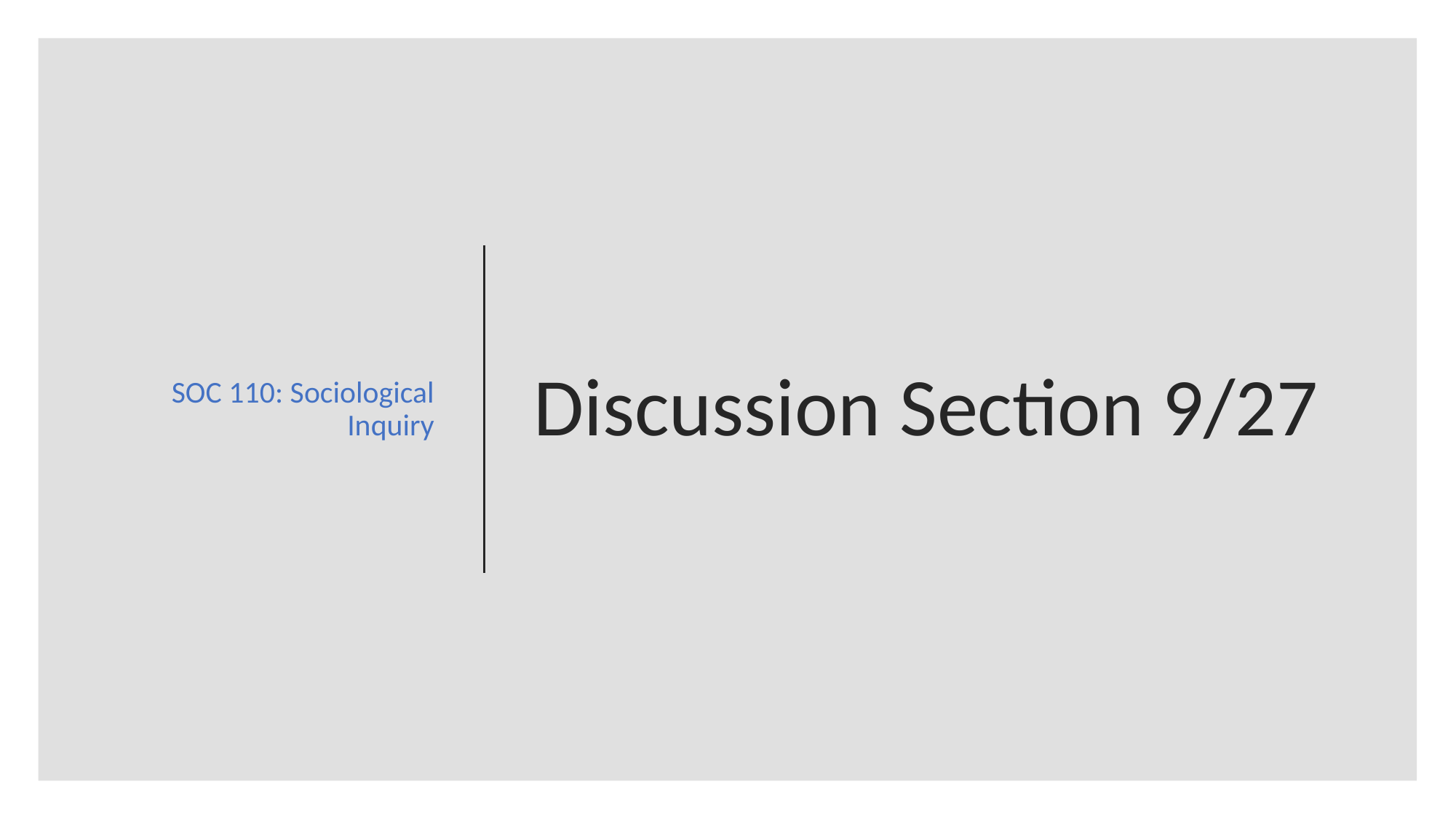

SOC 110: Sociological Inquiry
# Discussion Section 9/27